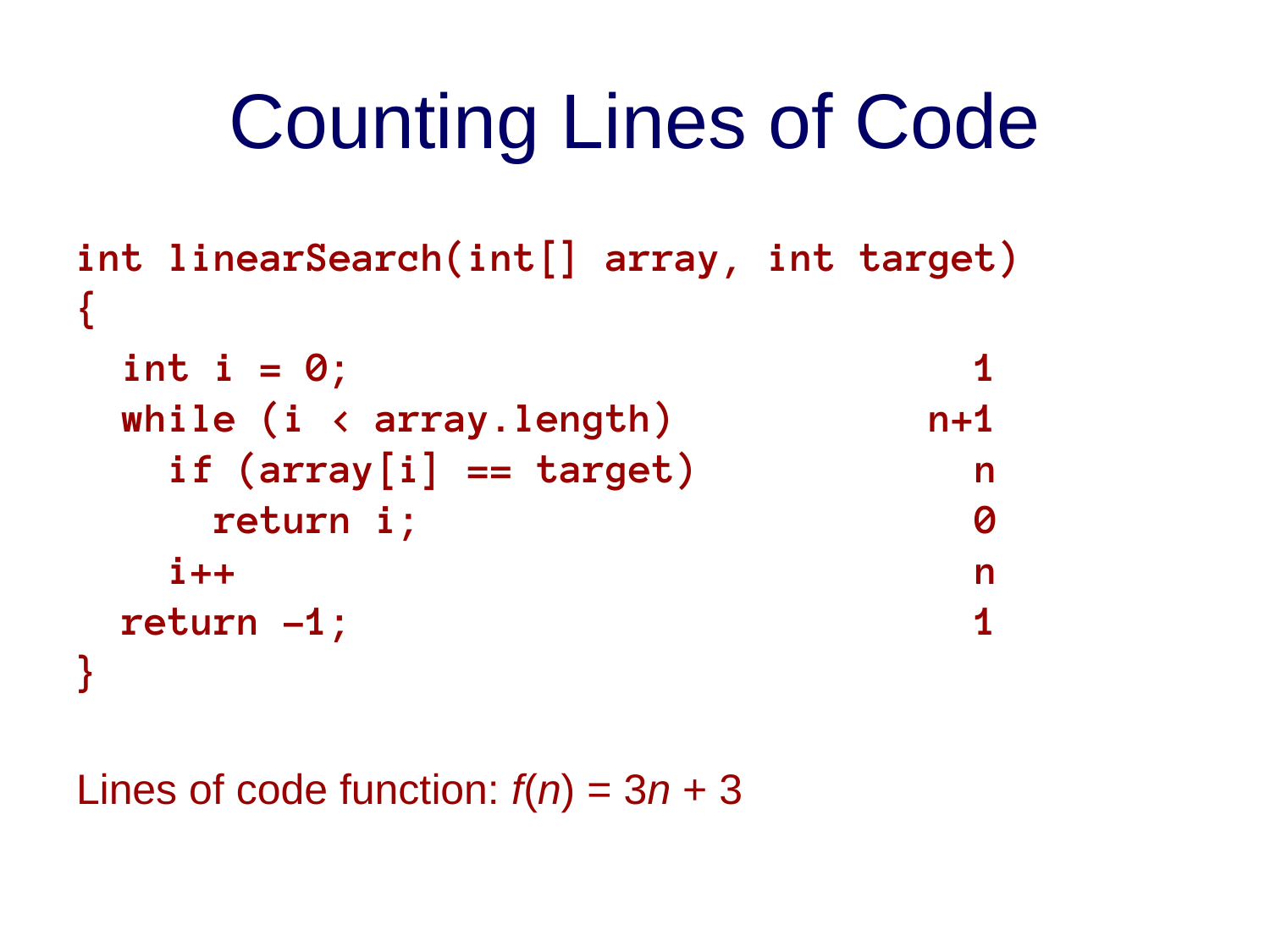

# Counting Lines of Code
int linearSearch(int[] array, int target)
{
  int i = 0;                           1
  while (i < array.length)           n+1
    if (array[i] == target)            n
      return i;                        0
    i++                                n
  return -1;                           1
}

Lines of code function: f(n) = 3n + 3